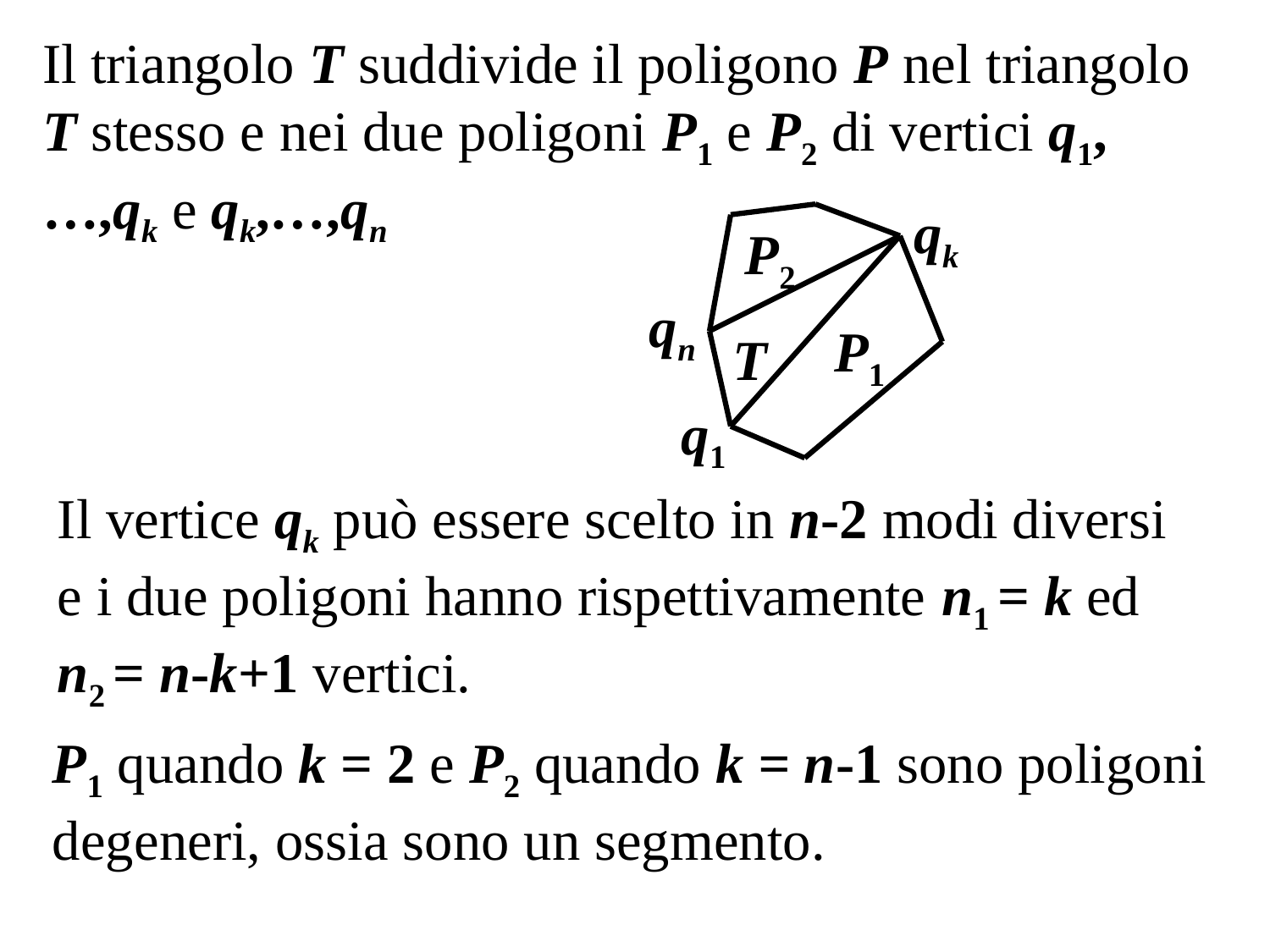

Il triangolo T suddivide il poligono P nel triangolo T stesso e nei due poligoni P1 e P2 di vertici q1,…,qk e qk,…,qn
qk

P2

qn
P1
T

q1

Il vertice qk può essere scelto in n-2 modi diversi e i due poligoni hanno rispettivamente n1 = k ed n2 = n-k+1 vertici.
P1 quando k = 2 e P2 quando k = n-1 sono poligoni degeneri, ossia sono un segmento.